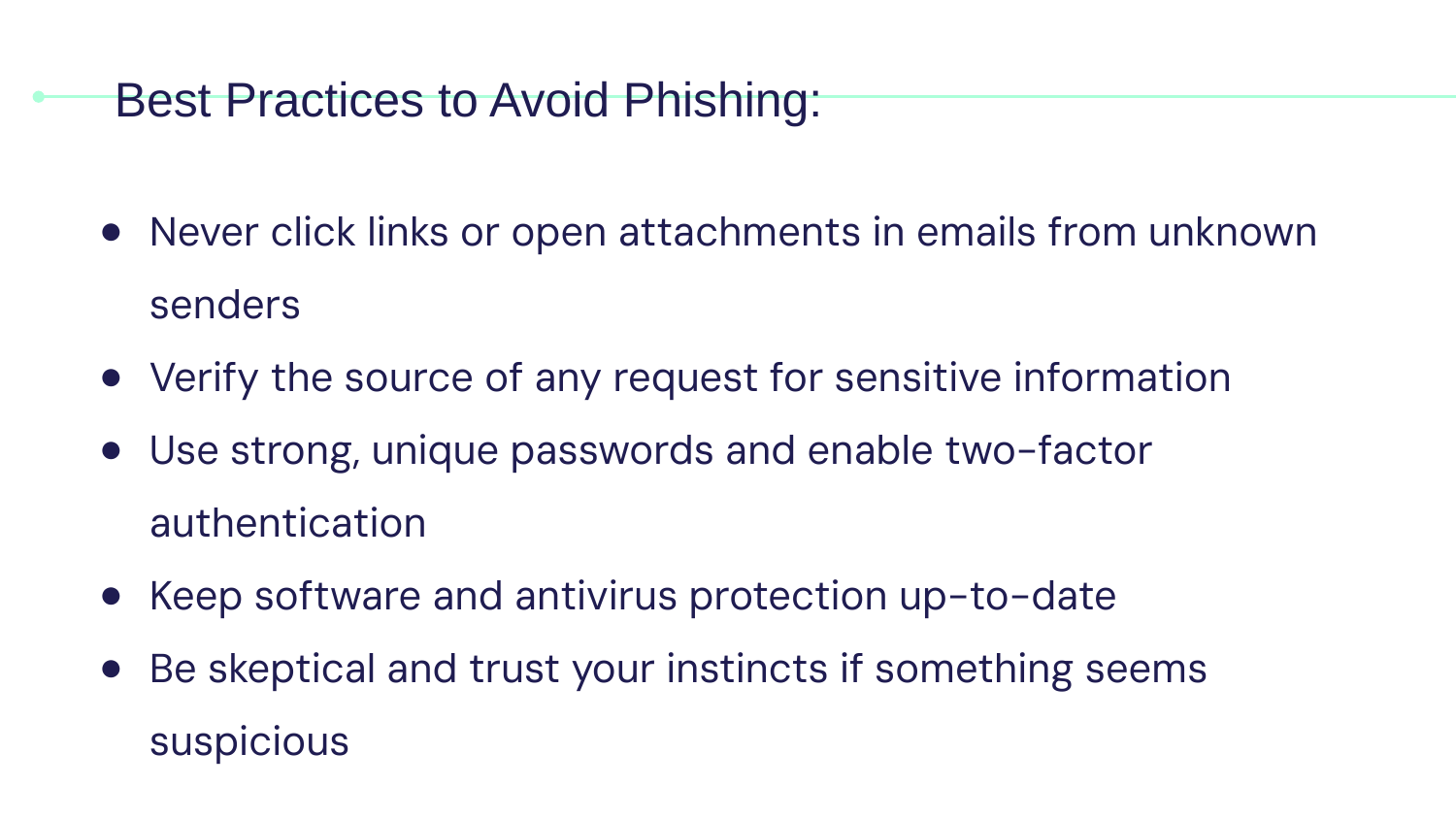

# Best Practices to Avoid Phishing:
Never click links or open attachments in emails from unknown senders
Verify the source of any request for sensitive information
Use strong, unique passwords and enable two-factor authentication
Keep software and antivirus protection up-to-date
Be skeptical and trust your instincts if something seems suspicious